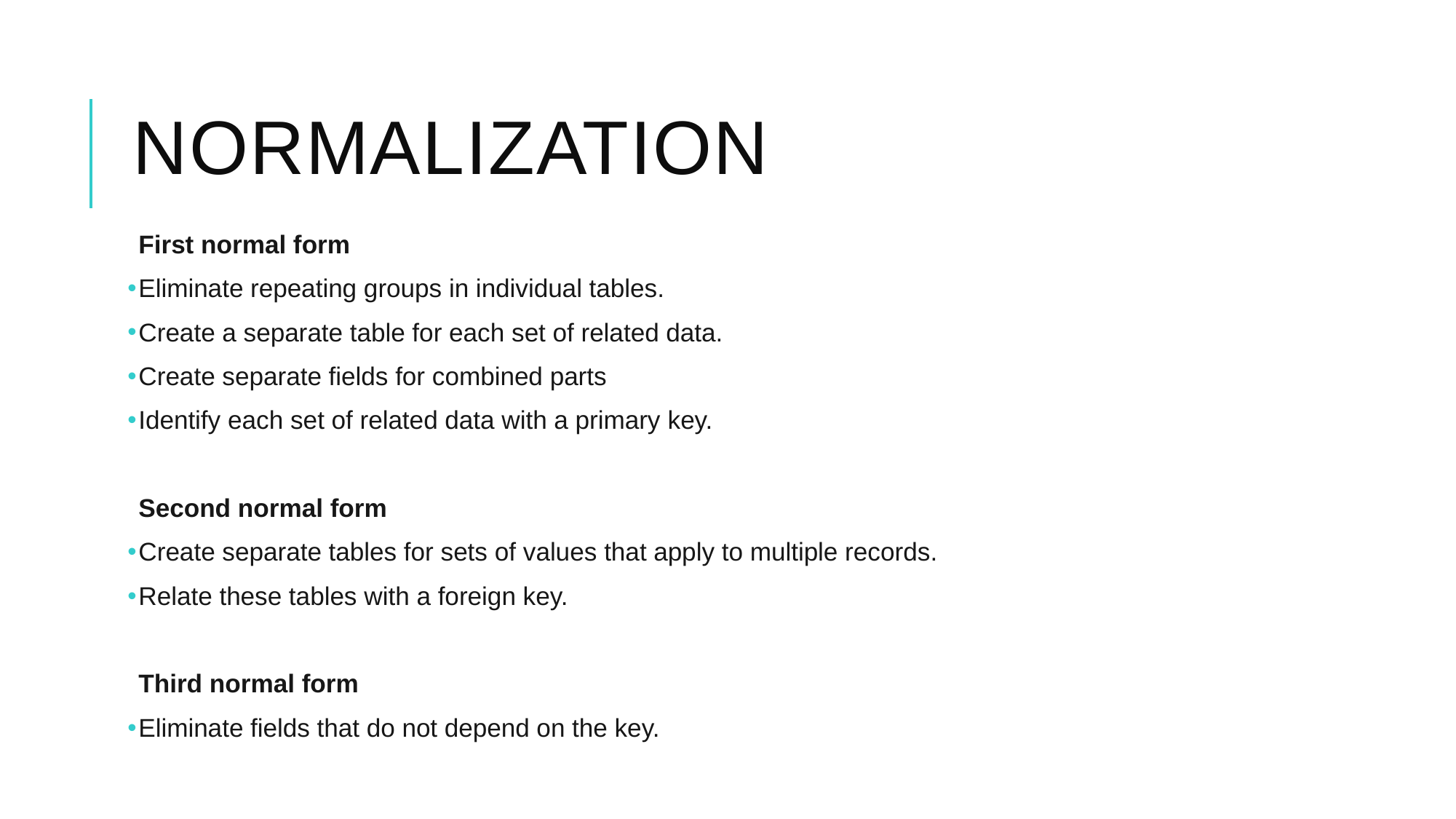

# Normalization
First normal form
Eliminate repeating groups in individual tables.
Create a separate table for each set of related data.
Create separate fields for combined parts
Identify each set of related data with a primary key.

Second normal form
Create separate tables for sets of values that apply to multiple records.
Relate these tables with a foreign key.

Third normal form
Eliminate fields that do not depend on the key.